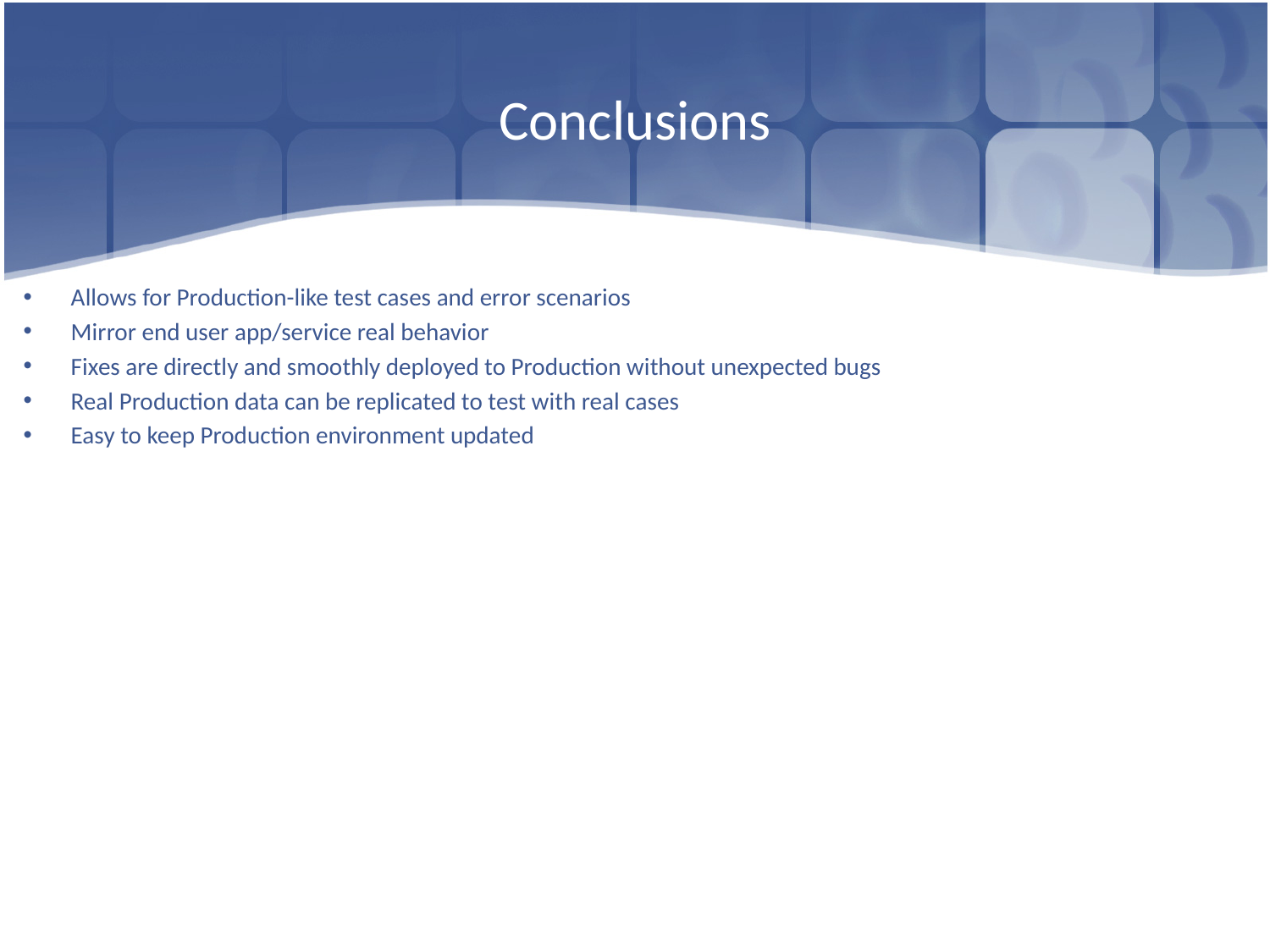

# Conclusions
Allows for Production-like test cases and error scenarios
Mirror end user app/service real behavior
Fixes are directly and smoothly deployed to Production without unexpected bugs
Real Production data can be replicated to test with real cases
Easy to keep Production environment updated